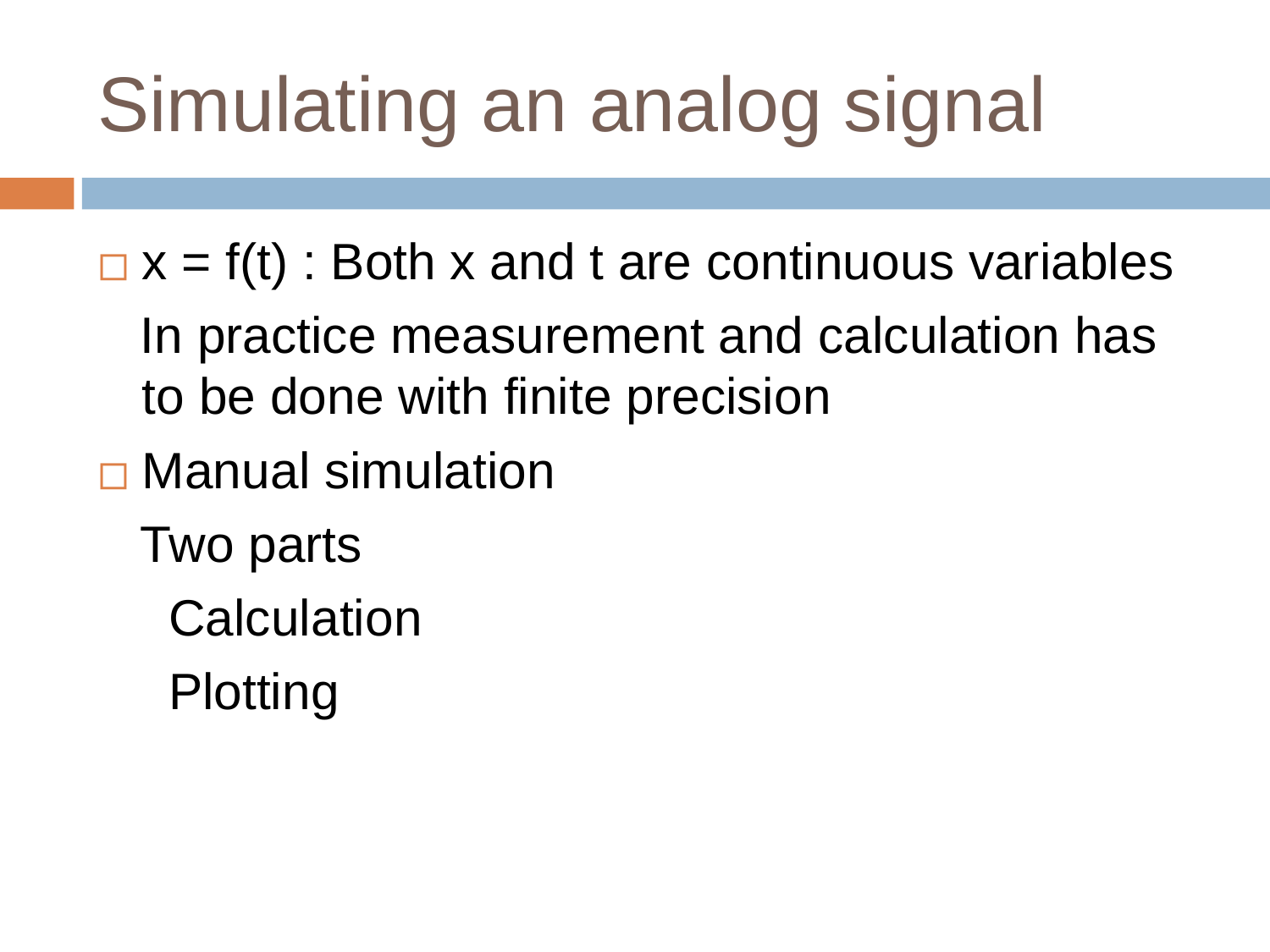

# Simulating an analog signal
x = f(t) : Both x and t are continuous variables
   In practice measurement and calculation has to be done with finite precision
Manual simulation
   Two parts
     Calculation
     Plotting